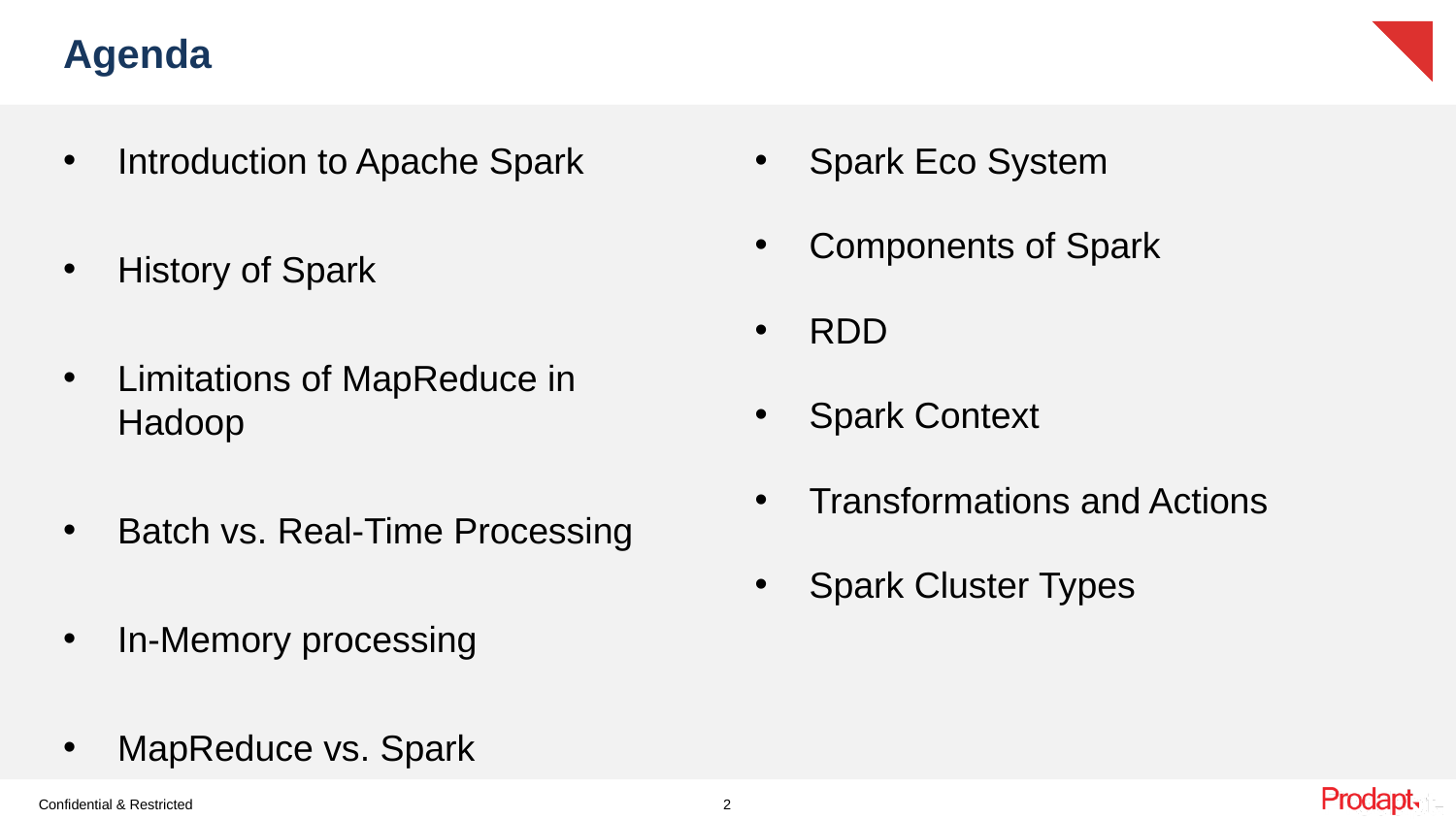

# Agenda
Introduction to Apache Spark

History of Spark

Limitations of MapReduce in Hadoop

Batch vs. Real-Time Processing

In-Memory processing

MapReduce vs. Spark

Spark Features
Spark Eco System

Components of Spark

RDD

Spark Context

Transformations and Actions

Spark Cluster Types
2